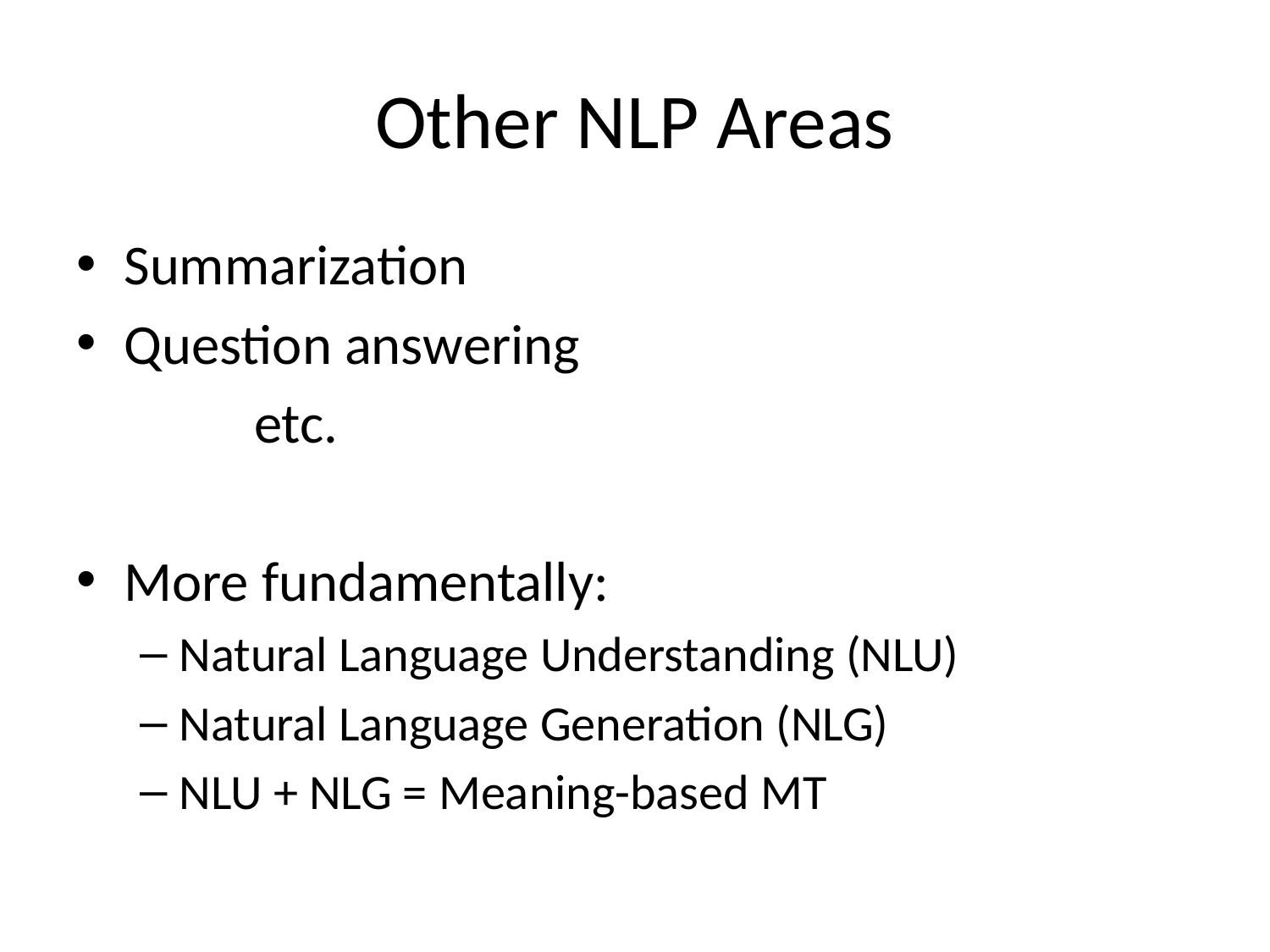

# Other NLP Areas
Summarization
Question answering
              etc.

More fundamentally:
Natural Language Understanding (NLU)
Natural Language Generation (NLG)
NLU + NLG = Meaning-based MT